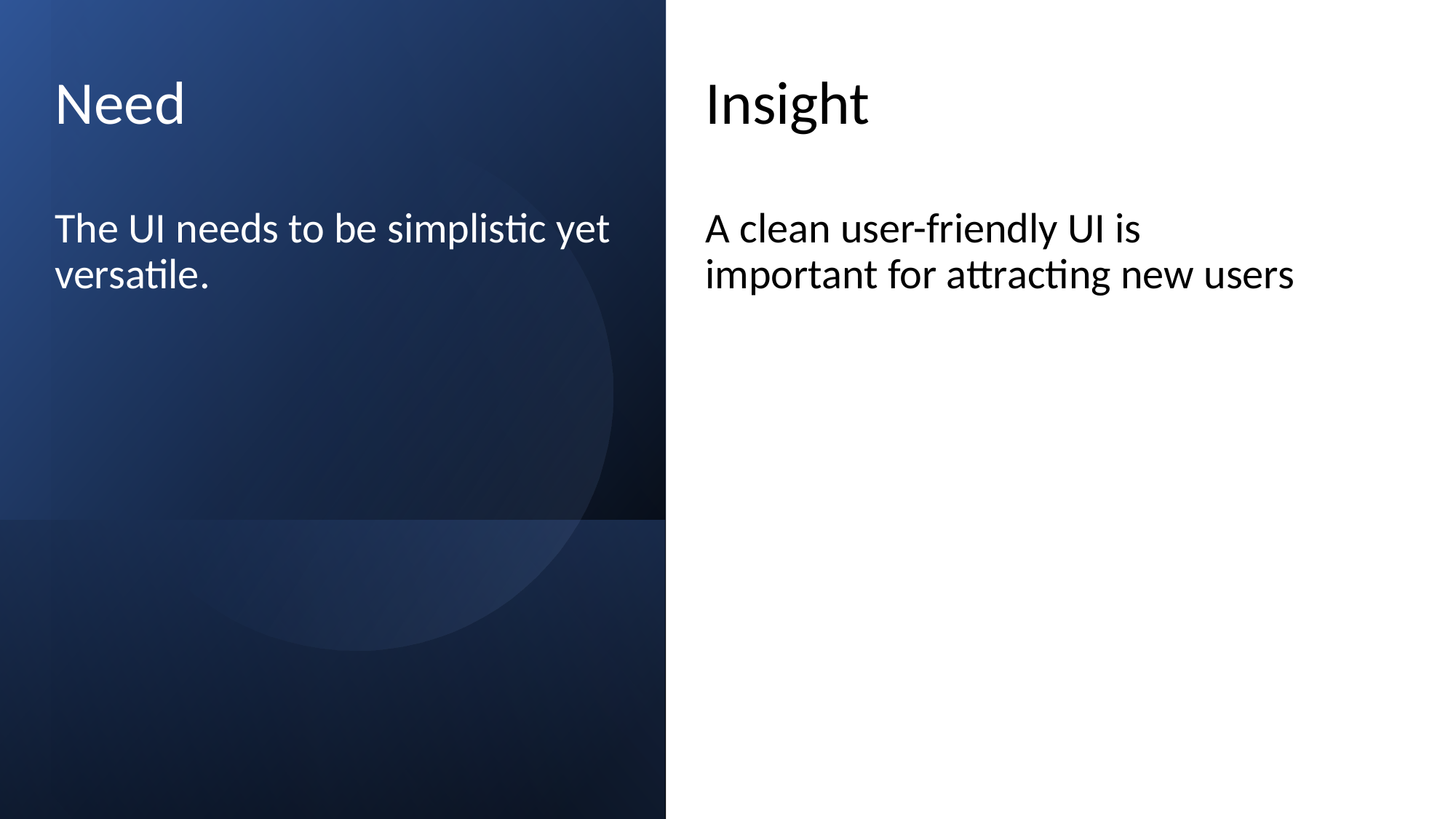

Need
Insight

The UI needs to be simplistic yet versatile.
A clean user-friendly UI is important for attracting new users